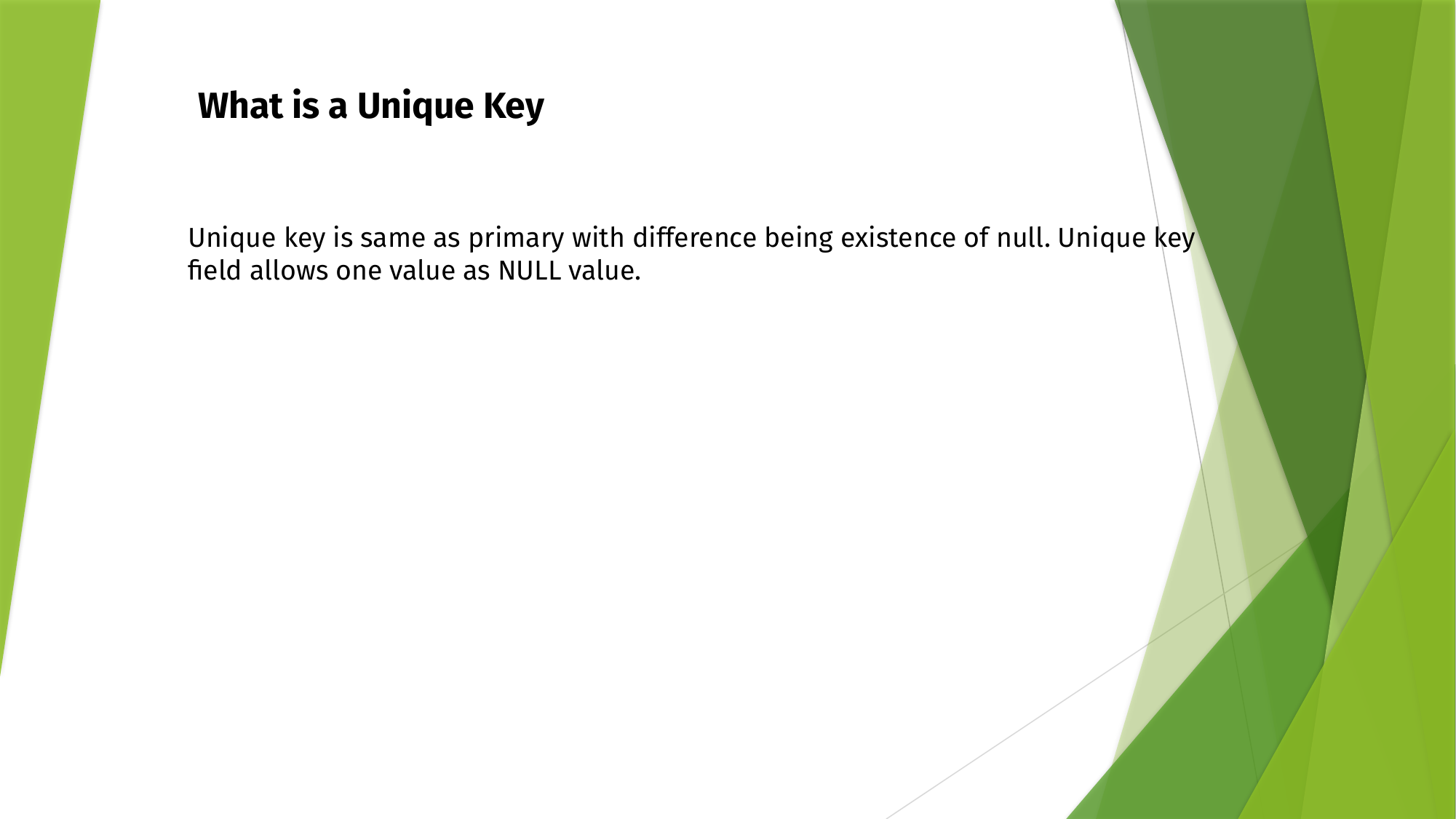

What is a Unique Key
Unique key is same as primary with difference being existence of null. Unique key field allows one value as NULL value.